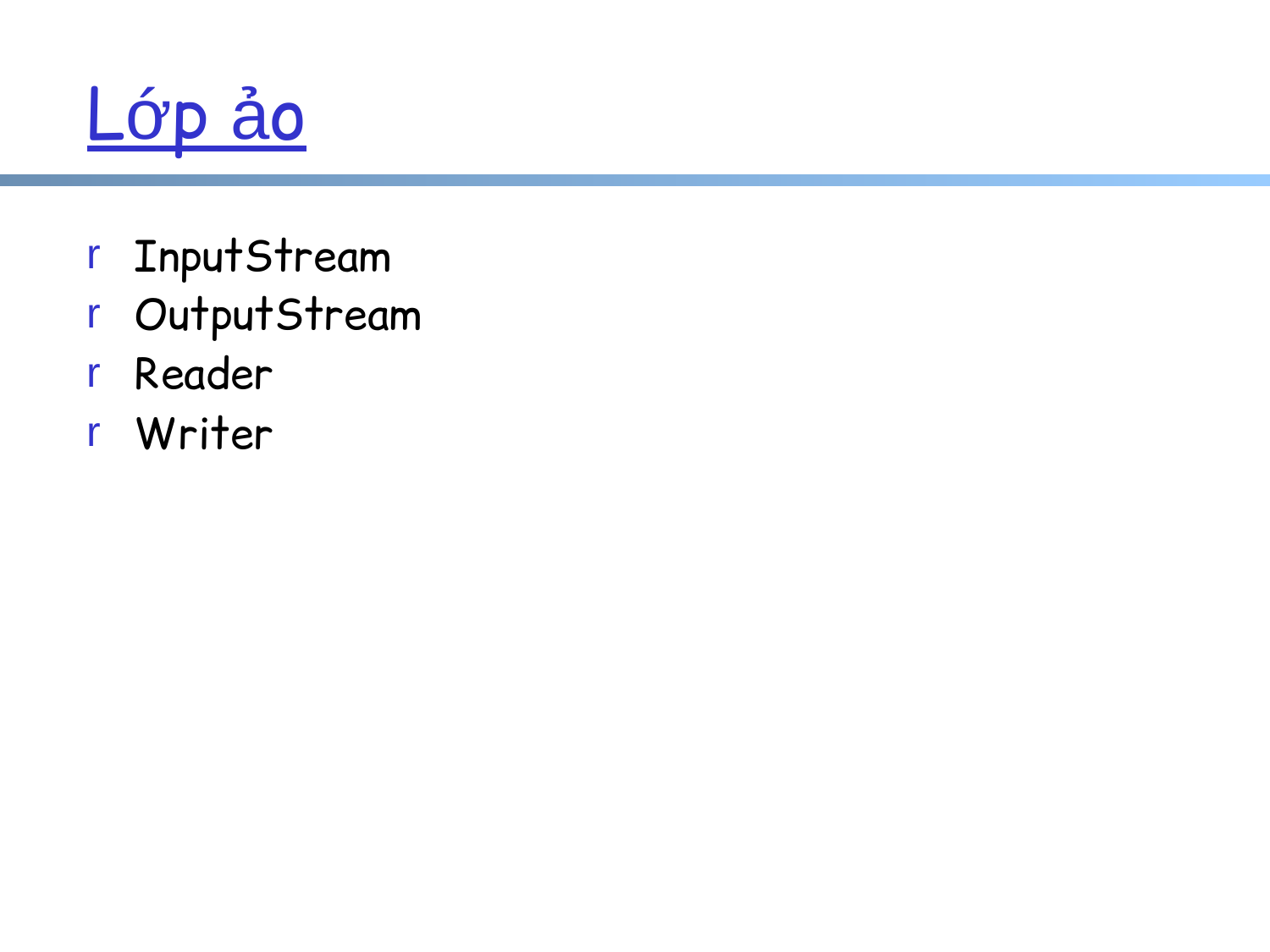

# Lớp ảo
InputStream
OutputStream
Reader
Writer